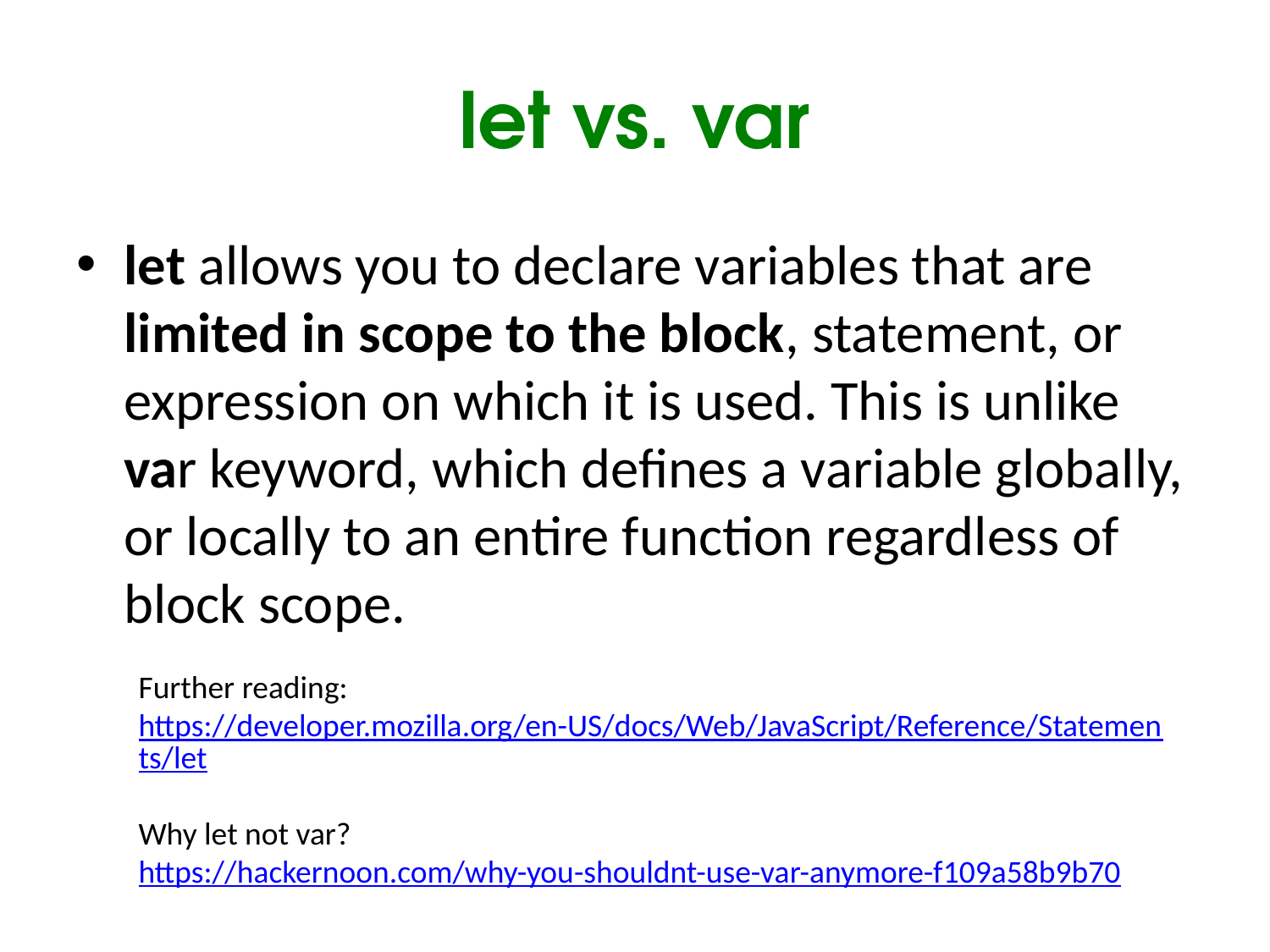

# let vs. var
let allows you to declare variables that are limited in scope to the block, statement, or expression on which it is used. This is unlike var keyword, which defines a variable globally, or locally to an entire function regardless of block scope.

Further reading:
https://developer.mozilla.org/en-US/docs/Web/JavaScript/Reference/Statements/let

Why let not var?
https://hackernoon.com/why-you-shouldnt-use-var-anymore-f109a58b9b70